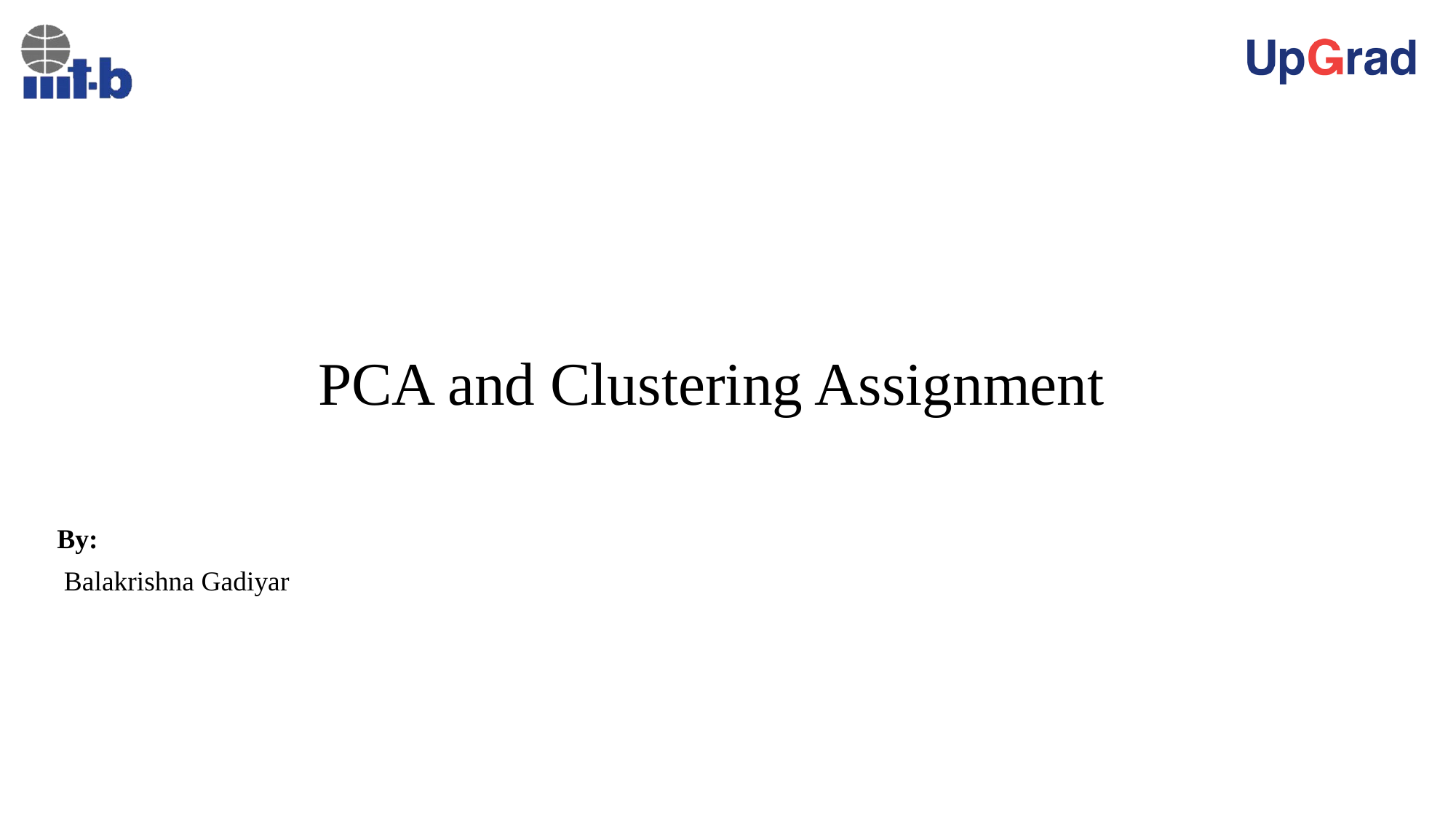

PCA and Clustering Assignment
By:
 Balakrishna Gadiyar